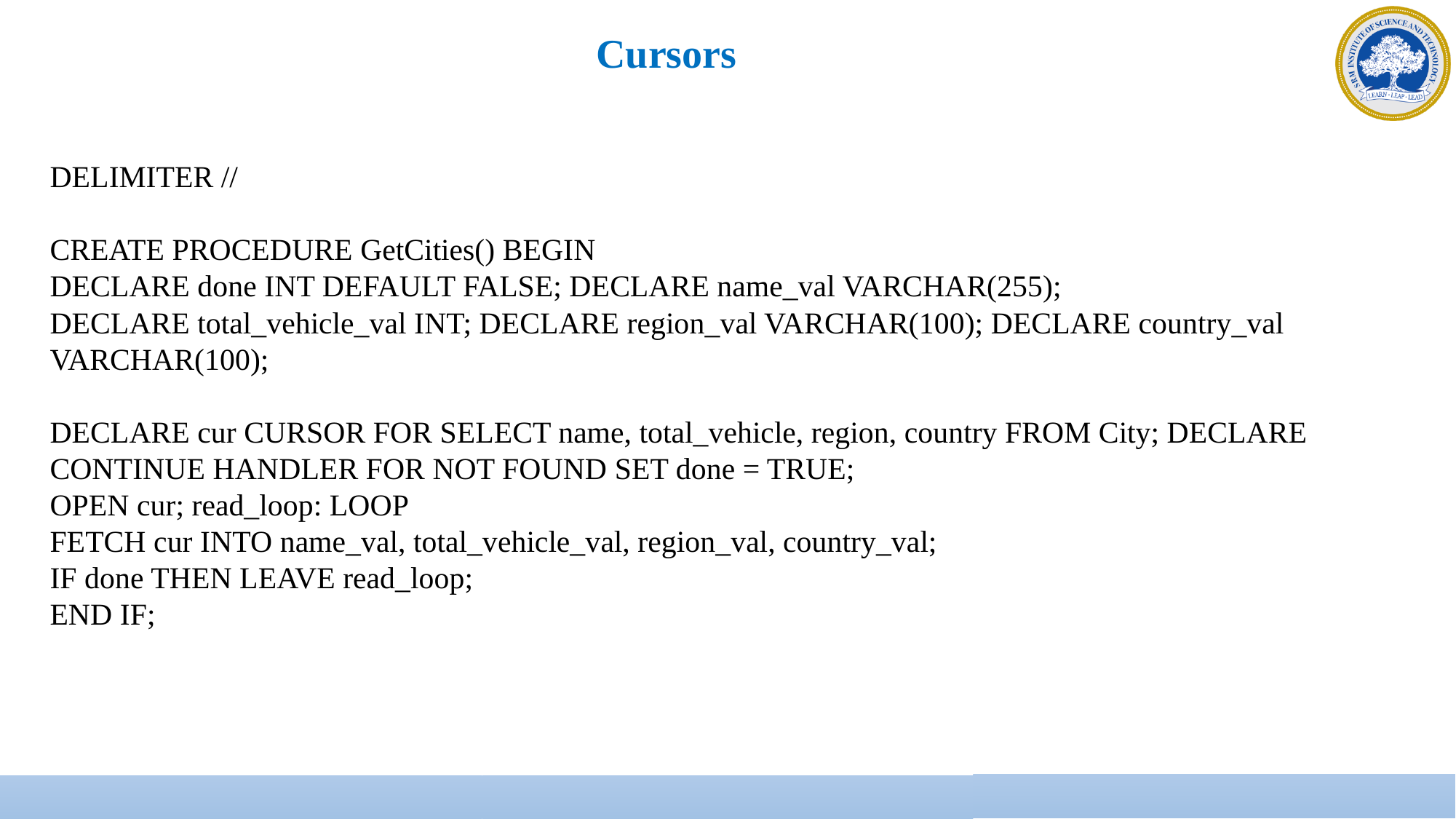

Cursors
DELIMITER //

CREATE PROCEDURE GetCities() BEGIN
DECLARE done INT DEFAULT FALSE; DECLARE name_val VARCHAR(255);
DECLARE total_vehicle_val INT; DECLARE region_val VARCHAR(100); DECLARE country_val VARCHAR(100);

DECLARE cur CURSOR FOR SELECT name, total_vehicle, region, country FROM City; DECLARE CONTINUE HANDLER FOR NOT FOUND SET done = TRUE;
OPEN cur; read_loop: LOOP
FETCH cur INTO name_val, total_vehicle_val, region_val, country_val;
IF done THEN LEAVE read_loop;
END IF;

22